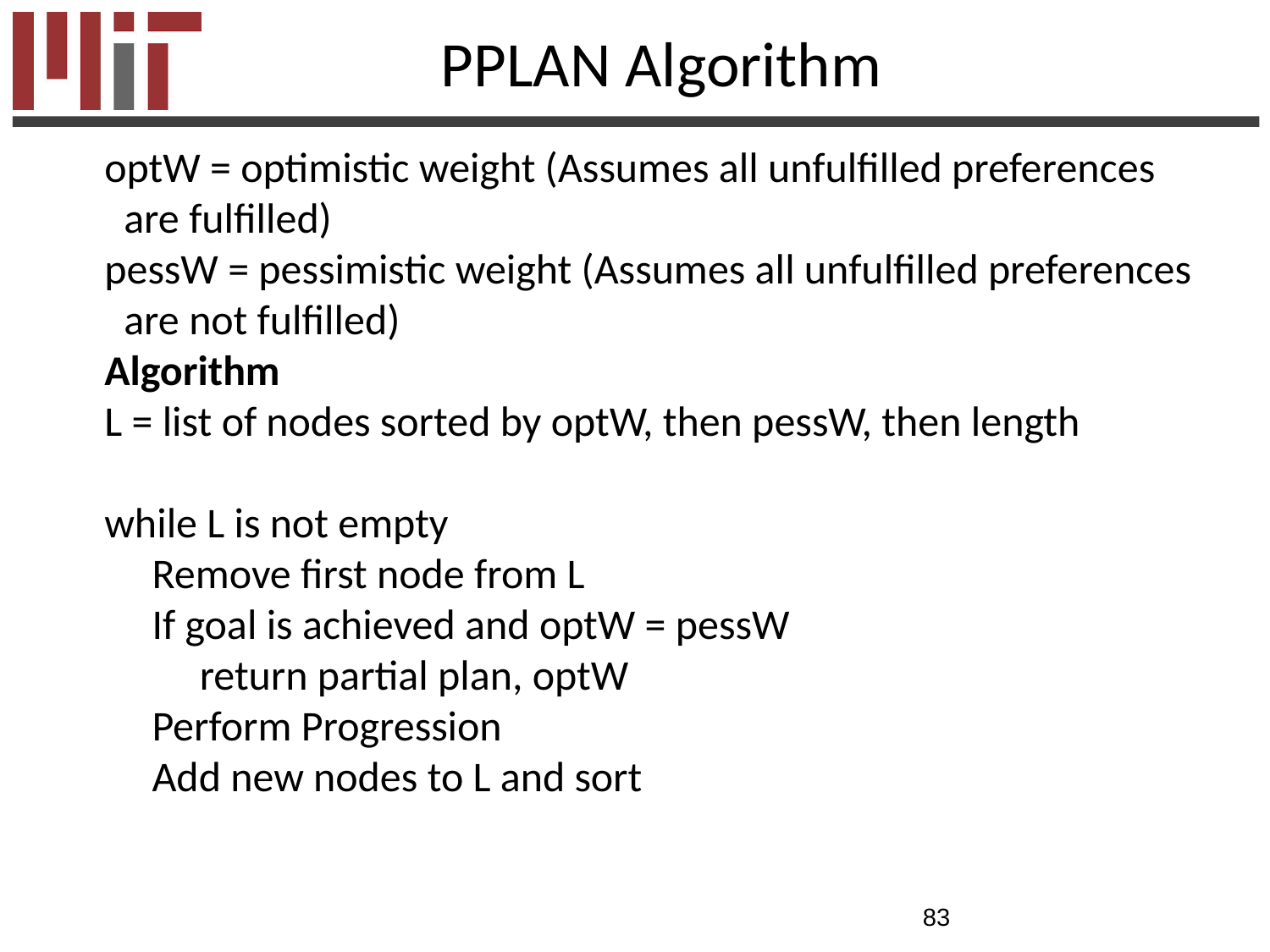

# PPLAN Algorithm
optW = optimistic weight (Assumes all unfulfilled preferences are fulfilled)
pessW = pessimistic weight (Assumes all unfulfilled preferences are not fulfilled)
Algorithm
L = list of nodes sorted by optW, then pessW, then length

while L is not empty
     Remove first node from L
     If goal is achieved and optW = pessW
          return partial plan, optW
     Perform Progression
     Add new nodes to L and sort
83